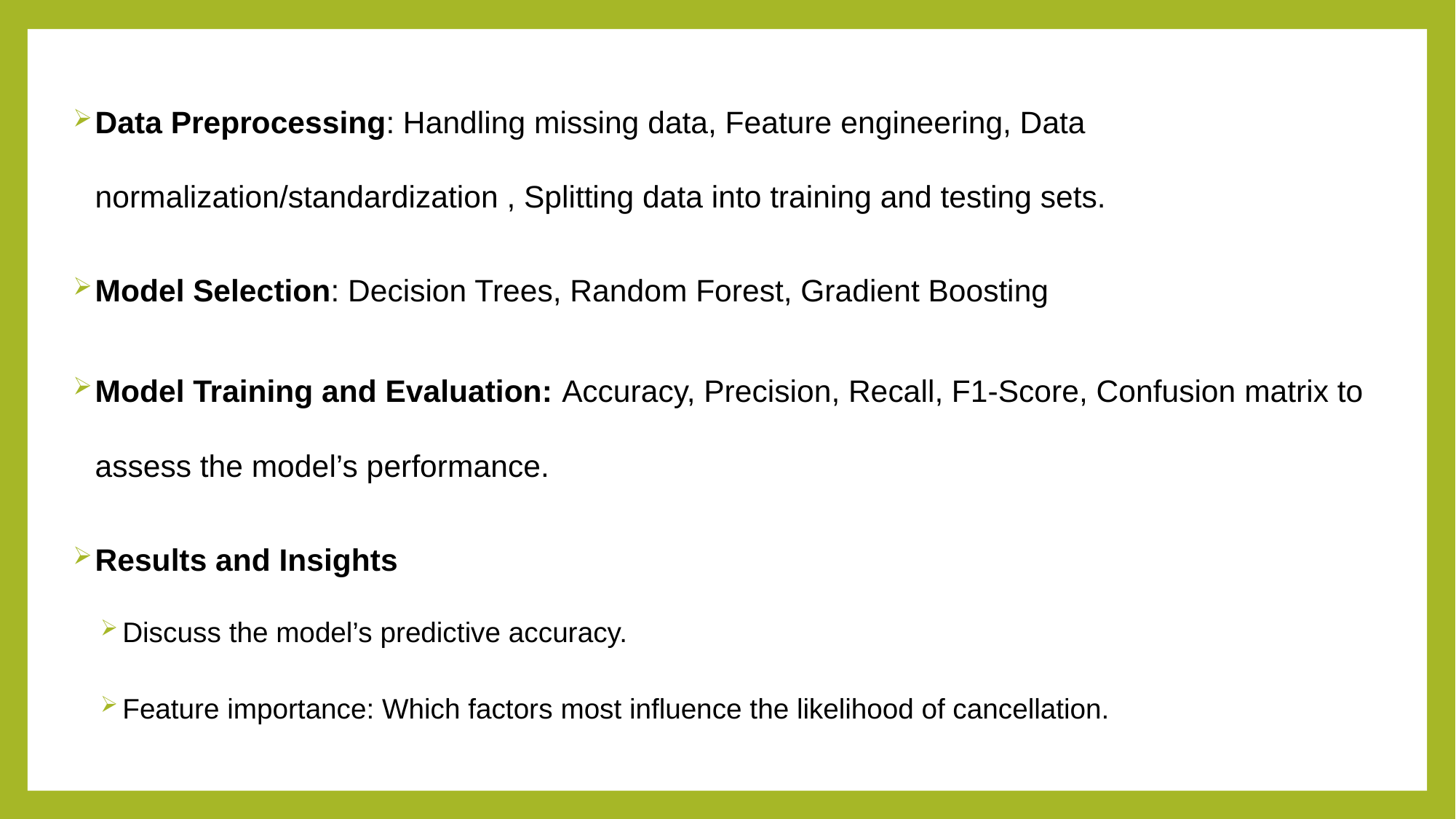

Data Preprocessing: Handling missing data, Feature engineering, Data normalization/standardization , Splitting data into training and testing sets.
Model Selection: Decision Trees, Random Forest, Gradient Boosting
Model Training and Evaluation: Accuracy, Precision, Recall, F1-Score, Confusion matrix to assess the model’s performance.
Results and Insights
Discuss the model’s predictive accuracy.
Feature importance: Which factors most influence the likelihood of cancellation.